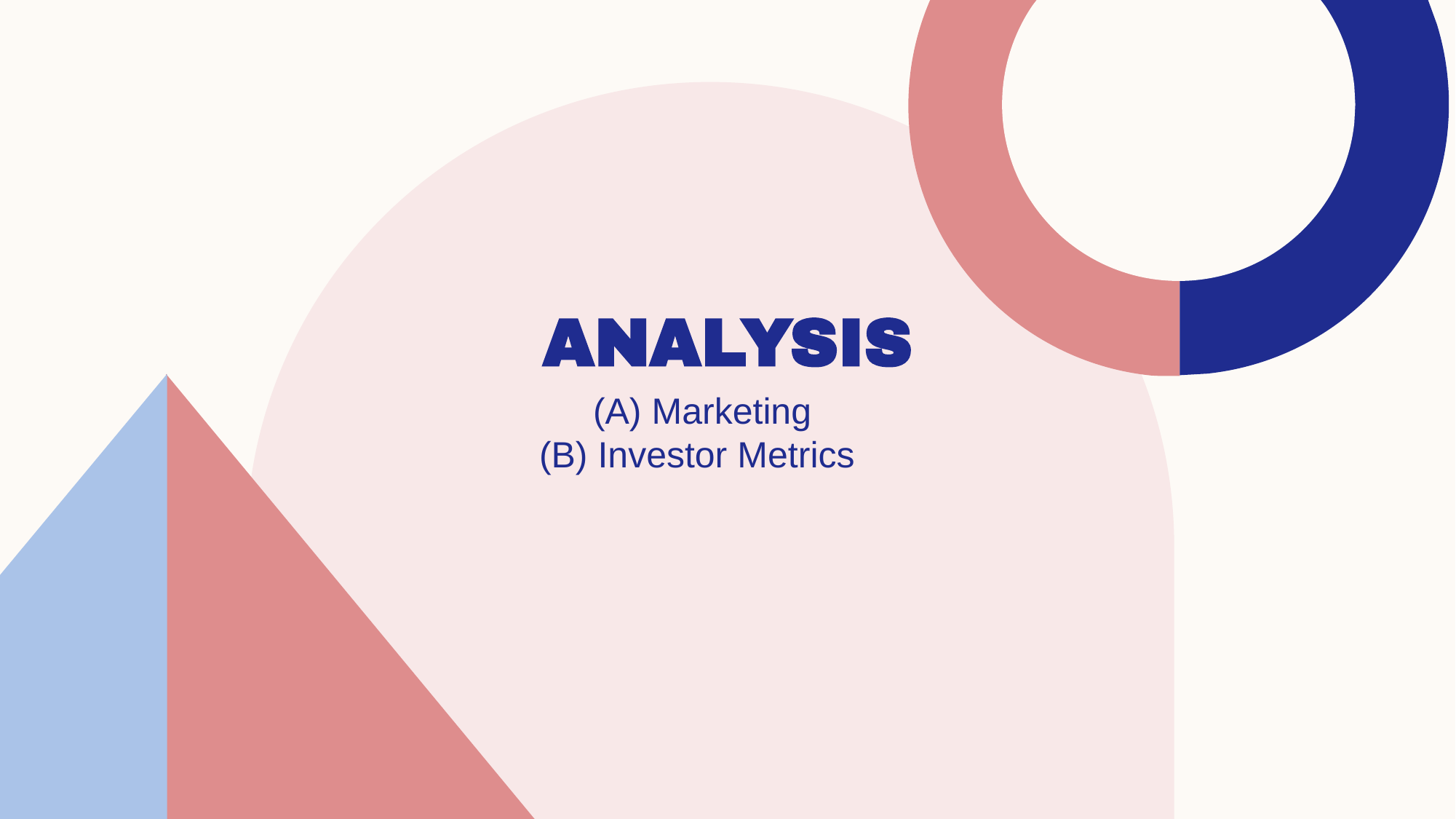

# analysis
(A) Marketing
(B) Investor Metrics